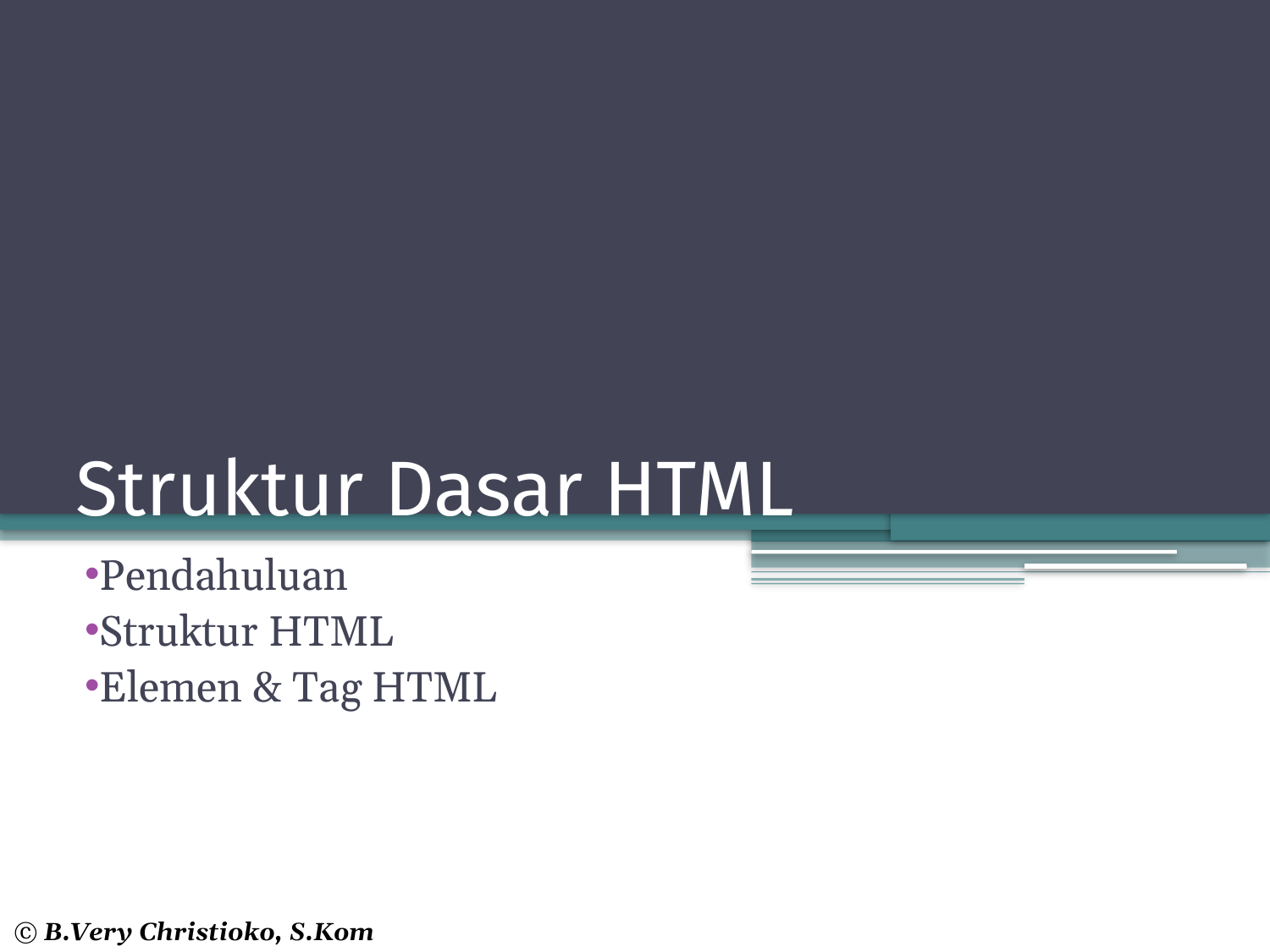

# Struktur Dasar HTML
Pendahuluan
Struktur HTML
Elemen & Tag HTML

© B.Very Christioko, S.Kom